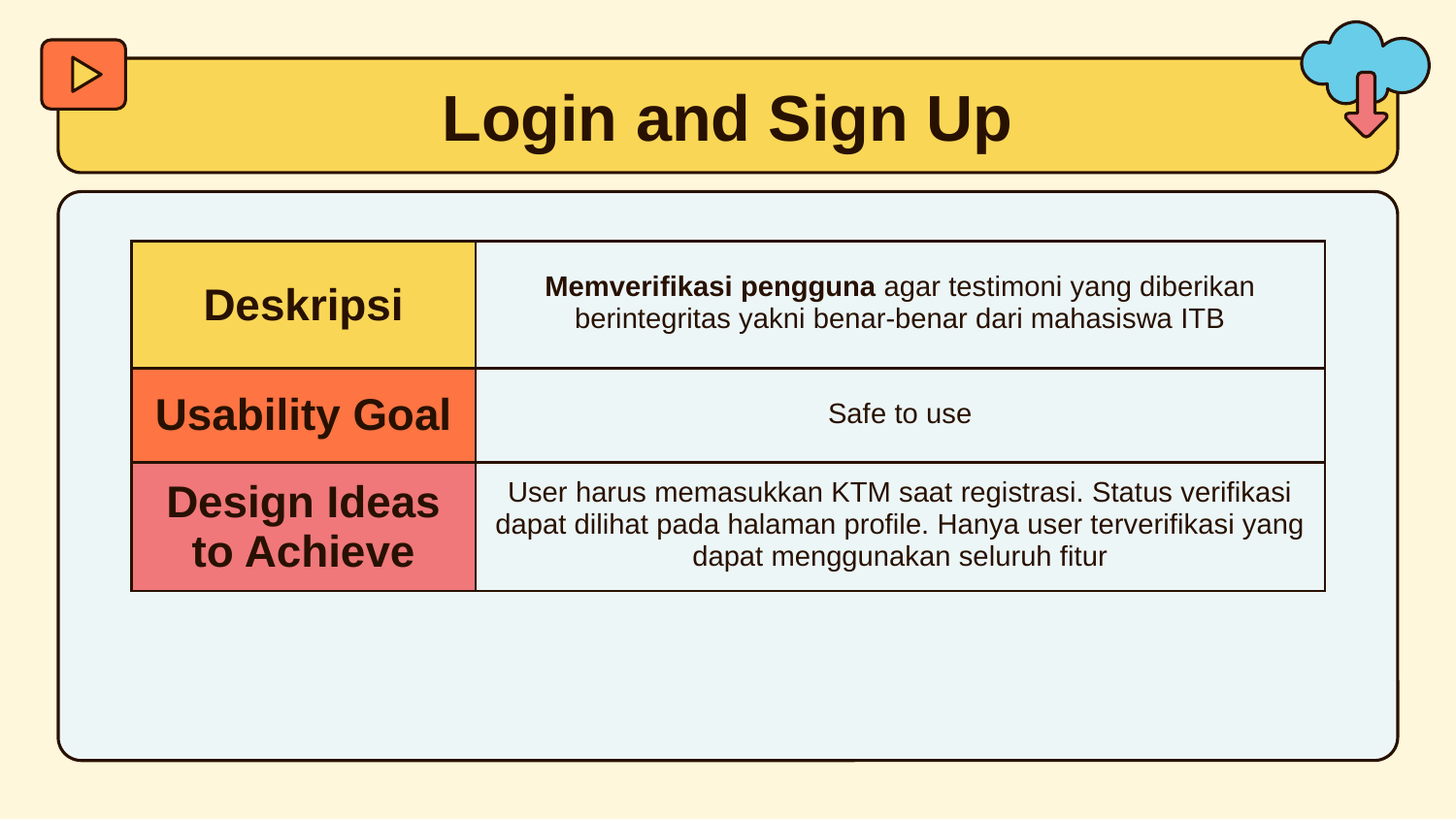

# Login and Sign Up
| Deskripsi | Memverifikasi pengguna agar testimoni yang diberikan berintegritas yakni benar-benar dari mahasiswa ITB |
| --- | --- |
| Usability Goal | Safe to use |
| Design Ideas to Achieve | User harus memasukkan KTM saat registrasi. Status verifikasi dapat dilihat pada halaman profile. Hanya user terverifikasi yang dapat menggunakan seluruh fitur |